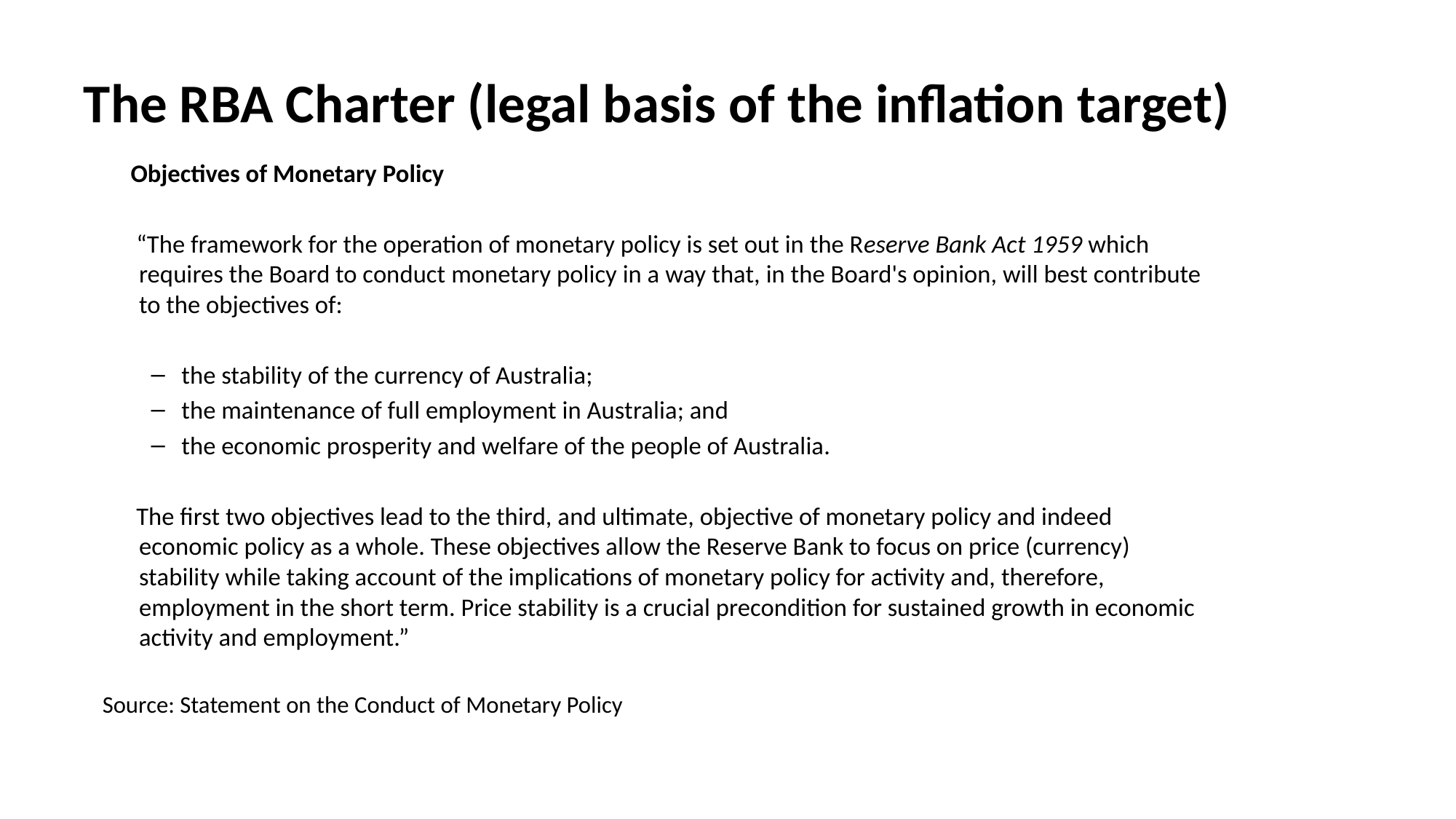

# The RBA Charter (legal basis of the inflation target)
     Objectives of Monetary Policy

      “The framework for the operation of monetary policy is set out in the Reserve Bank Act 1959 which requires the Board to conduct monetary policy in a way that, in the Board's opinion, will best contribute to the objectives of:

the stability of the currency of Australia;
the maintenance of full employment in Australia; and
the economic prosperity and welfare of the people of Australia.

      The first two objectives lead to the third, and ultimate, objective of monetary policy and indeed economic policy as a whole. These objectives allow the Reserve Bank to focus on price (currency) stability while taking account of the implications of monetary policy for activity and, therefore, employment in the short term. Price stability is a crucial precondition for sustained growth in economic activity and employment.”

Source: Statement on the Conduct of Monetary Policy